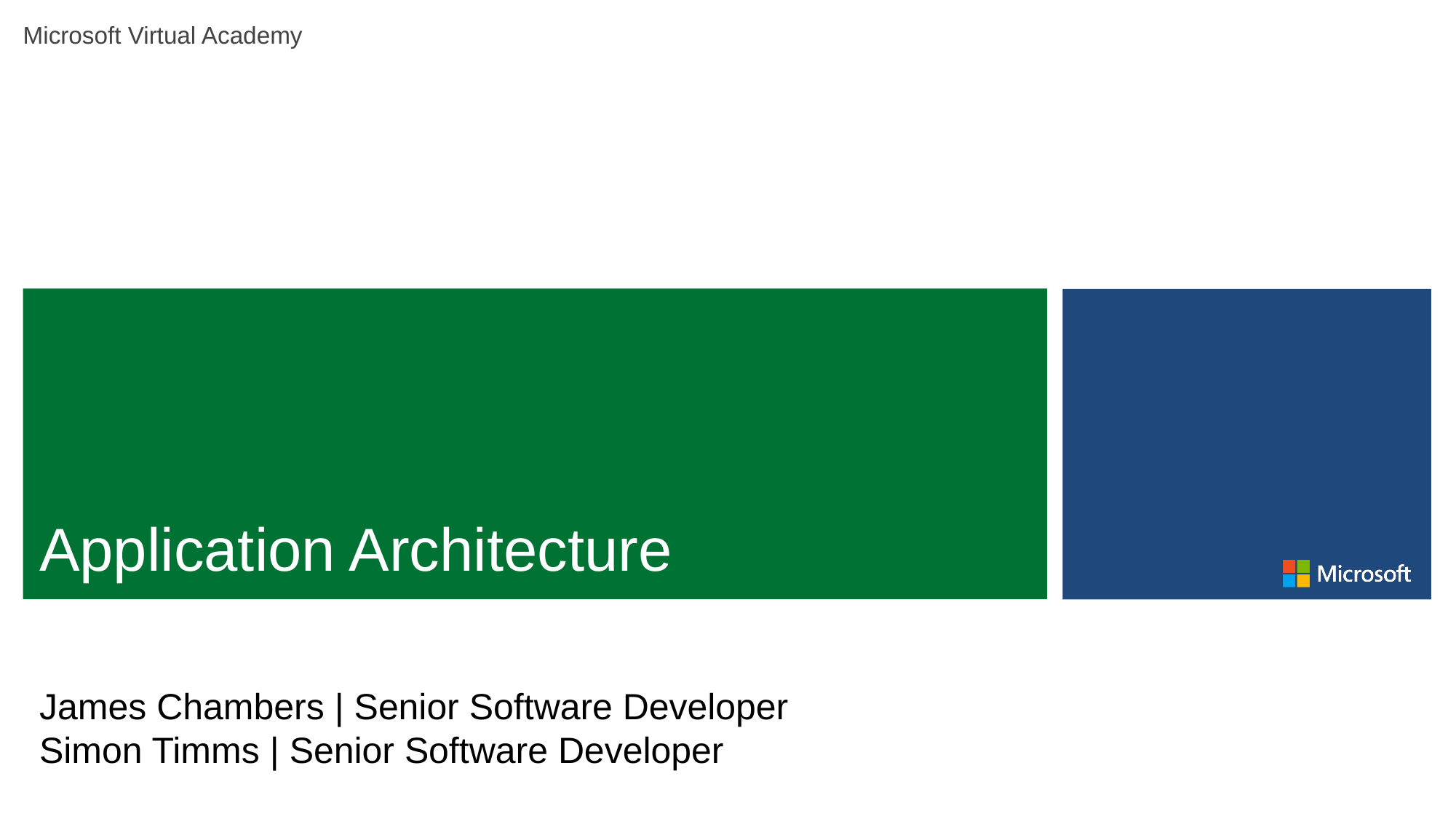

# Application Architecture
James Chambers | Senior Software Developer
Simon Timms | Senior Software Developer